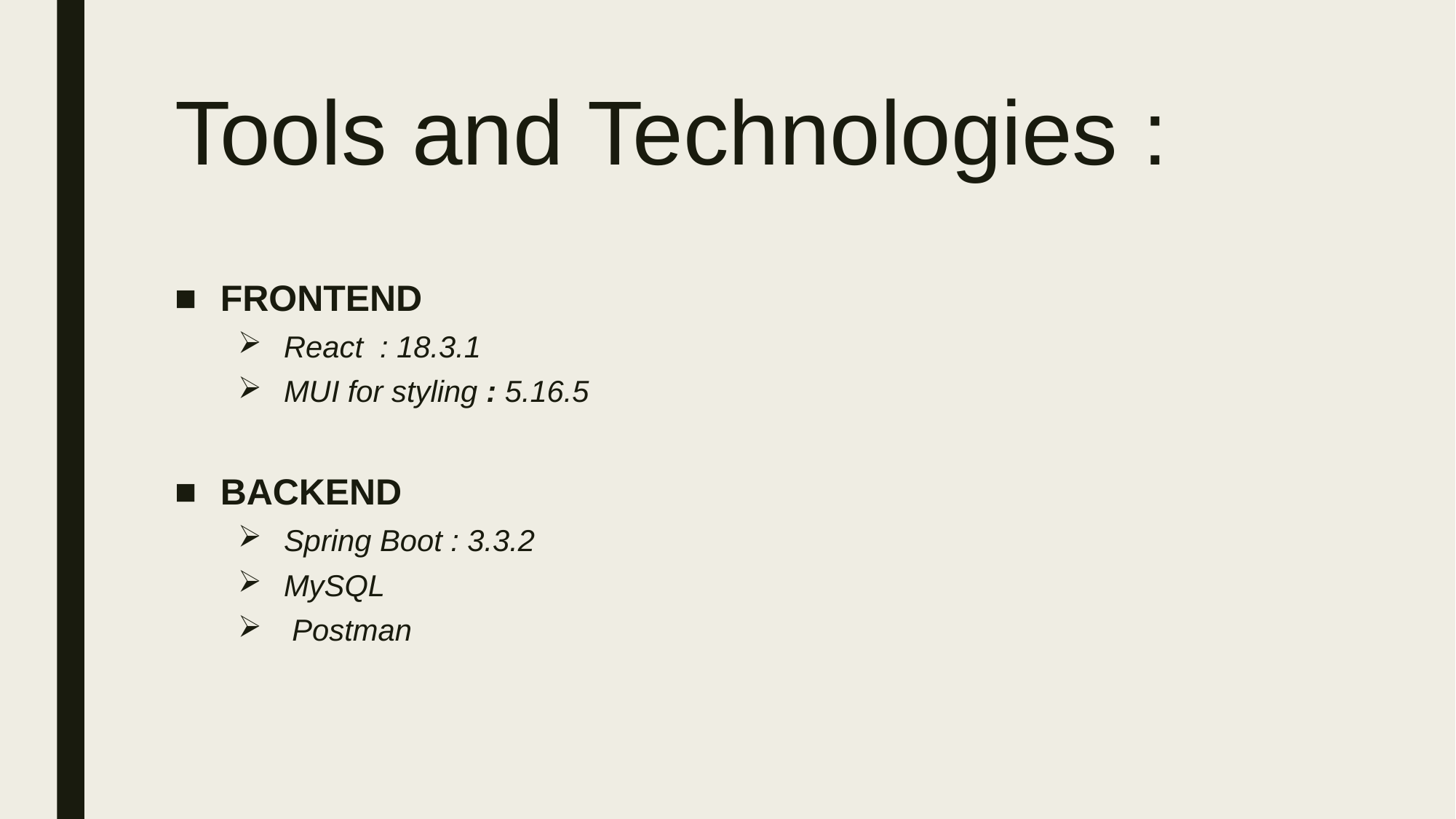

# Tools and Technologies :
FRONTEND
React  : 18.3.1
MUI for styling : 5.16.5

BACKEND
Spring Boot : 3.3.2
MySQL
 Postman